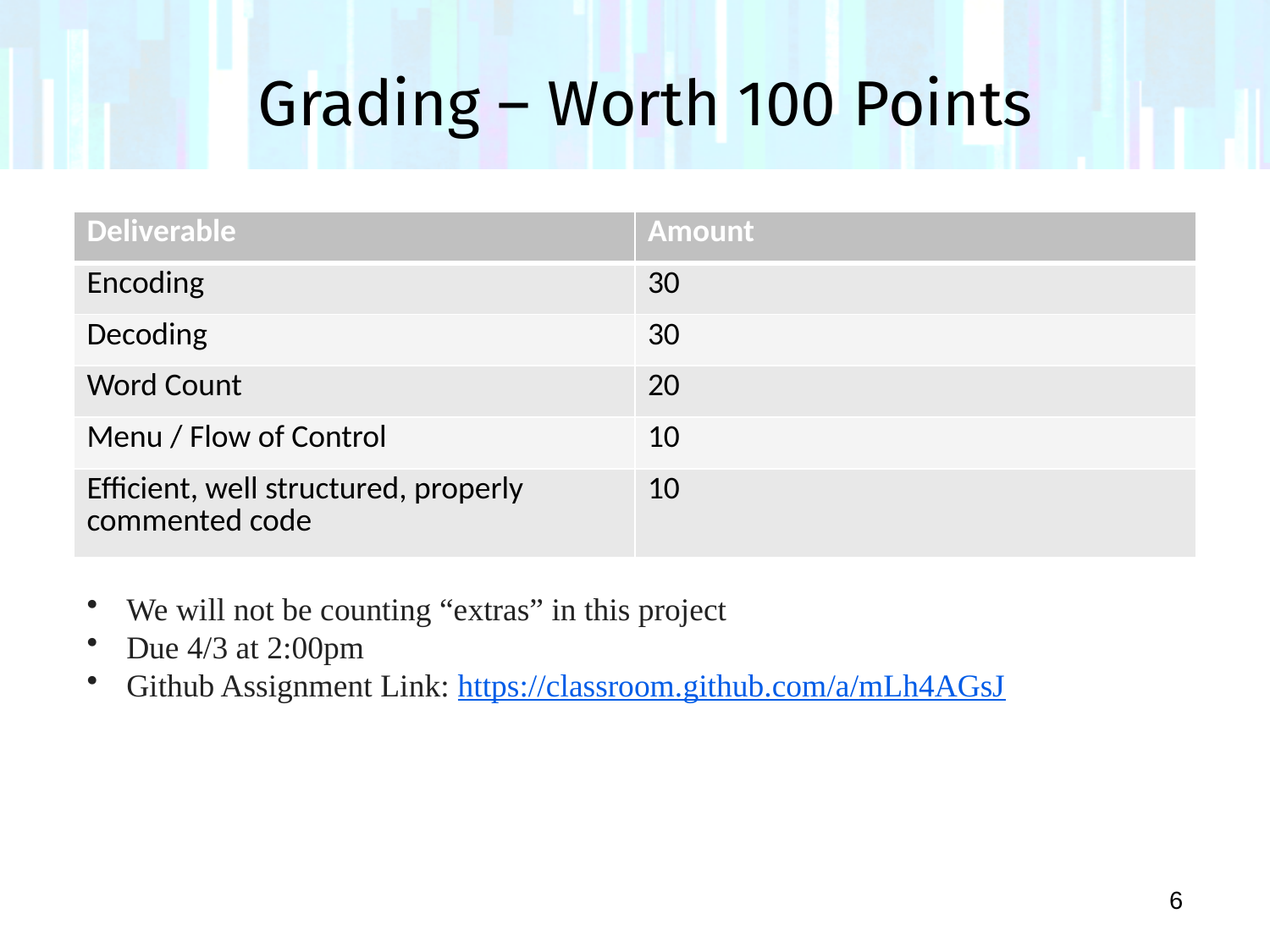

# Grading – Worth 100 Points
| Deliverable | Amount |
| --- | --- |
| Encoding | 30 |
| Decoding | 30 |
| Word Count | 20 |
| Menu / Flow of Control | 10 |
| Efficient, well structured, properly commented code | 10 |
We will not be counting “extras” in this project
Due 4/3 at 2:00pm
Github Assignment Link: https://classroom.github.com/a/mLh4AGsJ
6